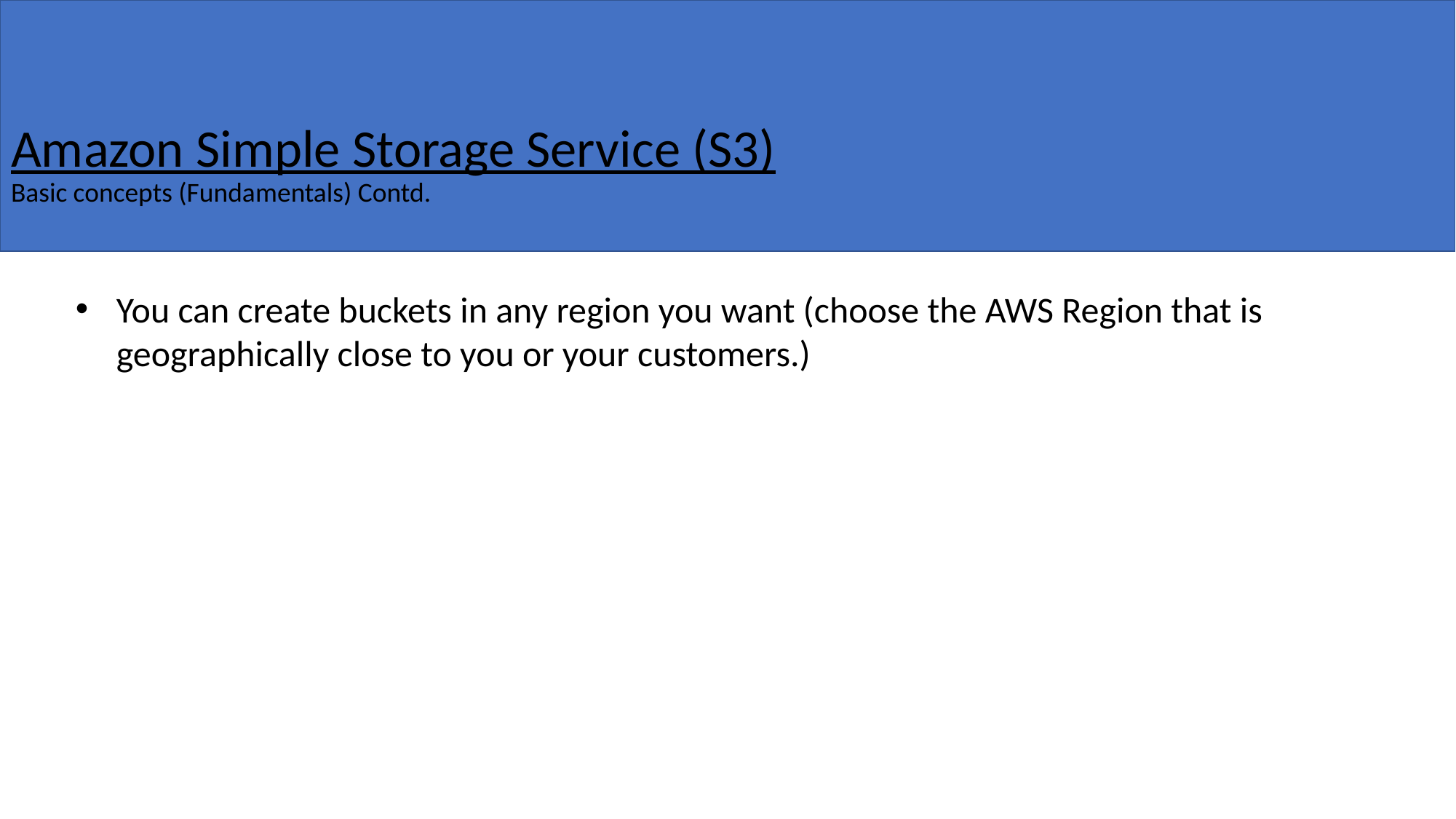

# Amazon Simple Storage Service (S3) Basic concepts (Fundamentals) Contd.
You can create buckets in any region you want (choose the AWS Region that is geographically close to you or your customers.)